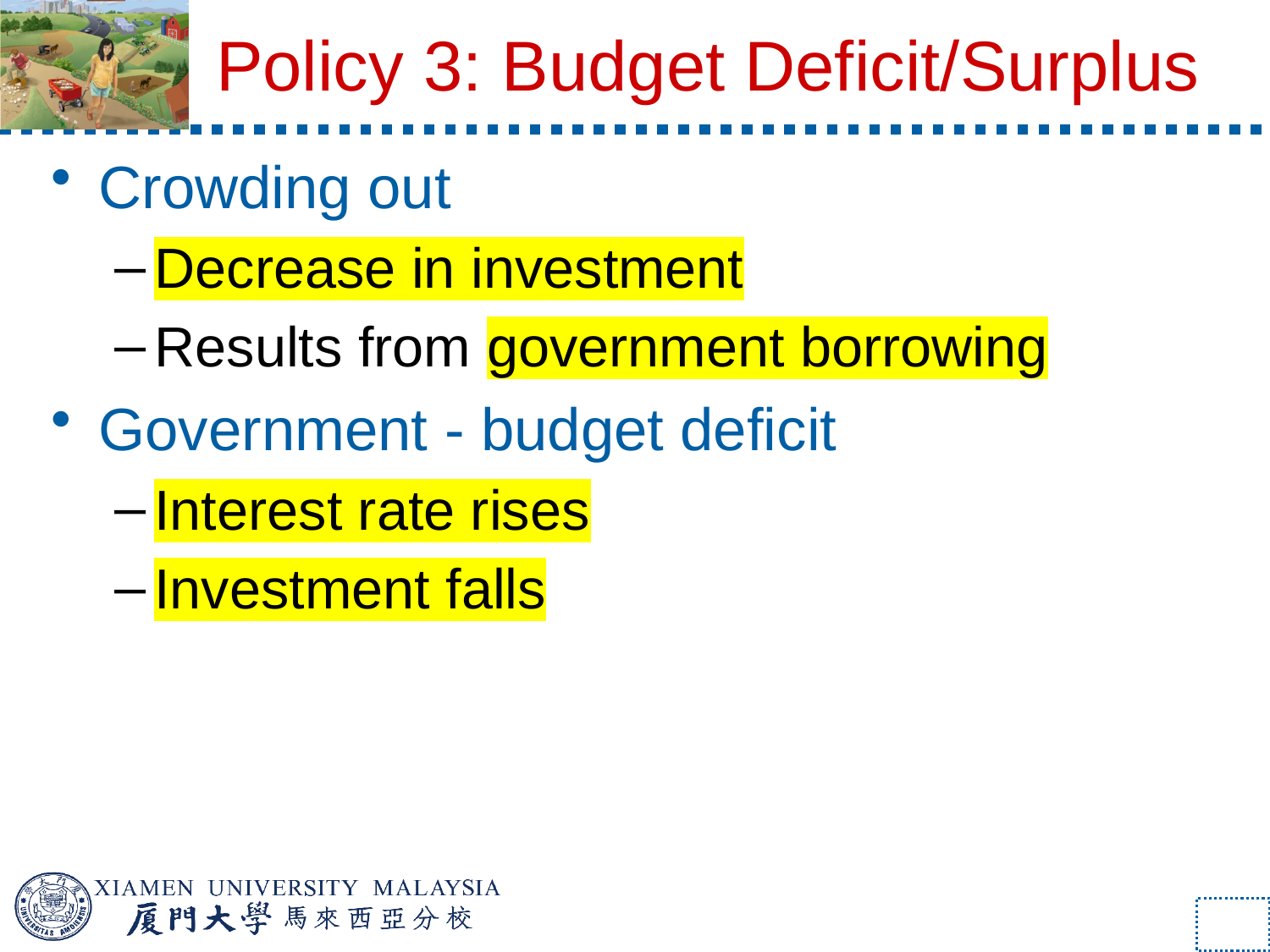

# Policy 3: Budget Deficit/Surplus
Crowding out
Decrease in investment
Results from government borrowing
Government - budget deficit
Interest rate rises
Investment falls

30